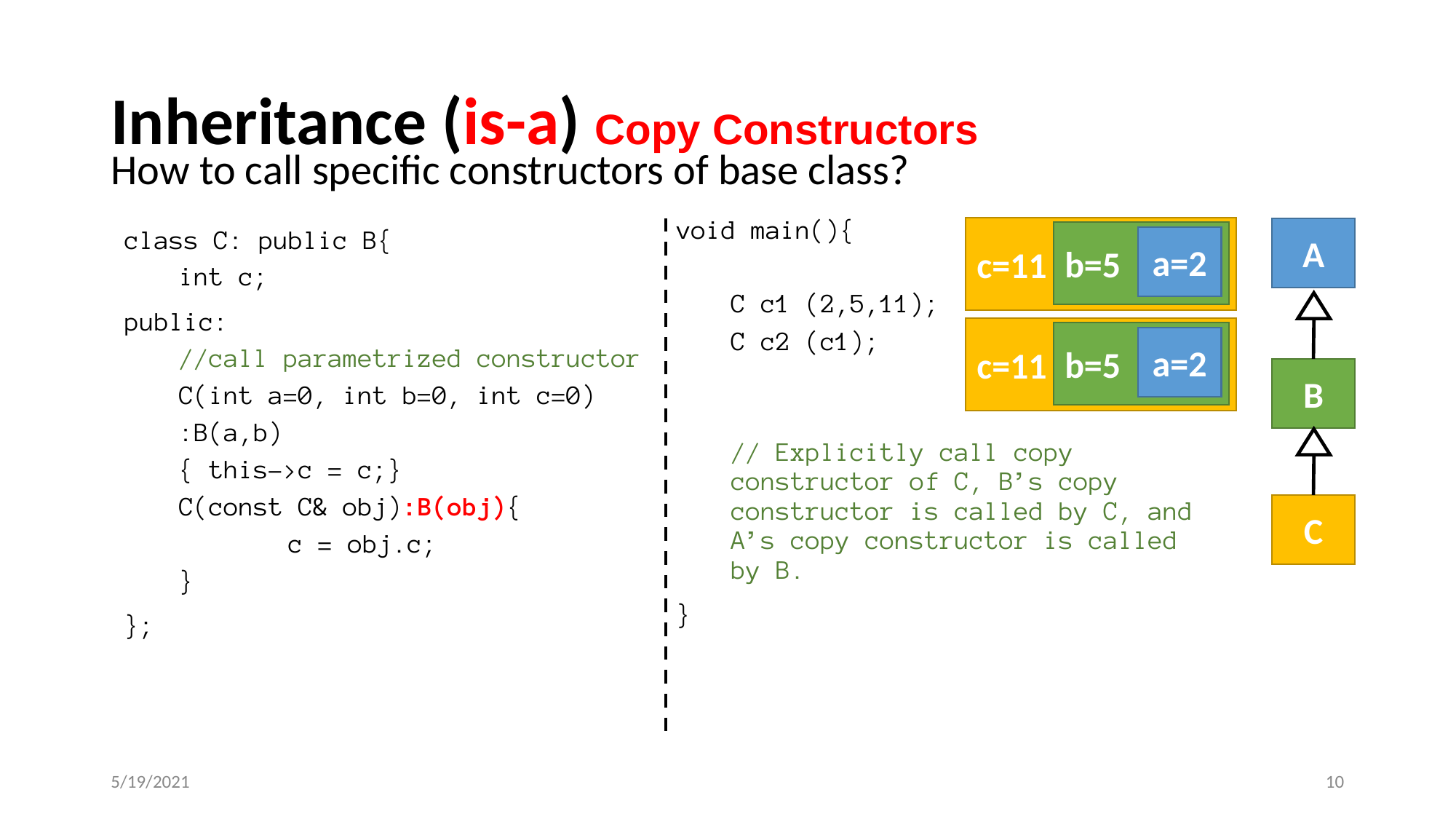

# Inheritance (is-a) Copy Constructors
How to call specific constructors of base class?

void main(){

C c1 (2,5,11);
C c2 (c1);

// Explicitly call copy constructor of C, B’s copy constructor is called by C, and A’s copy constructor is called by B.
}

c=11
b=5
a=2
A
B

C
class C: public B{
int c;
public:
//call parametrized constructor
C(int a=0, int b=0, int c=0)
:B(a,b)
{ this->c = c;}
C(const C& obj):B(obj){
	c = obj.c;
}
};

c=11
b=5
a=2
5/19/2021
10